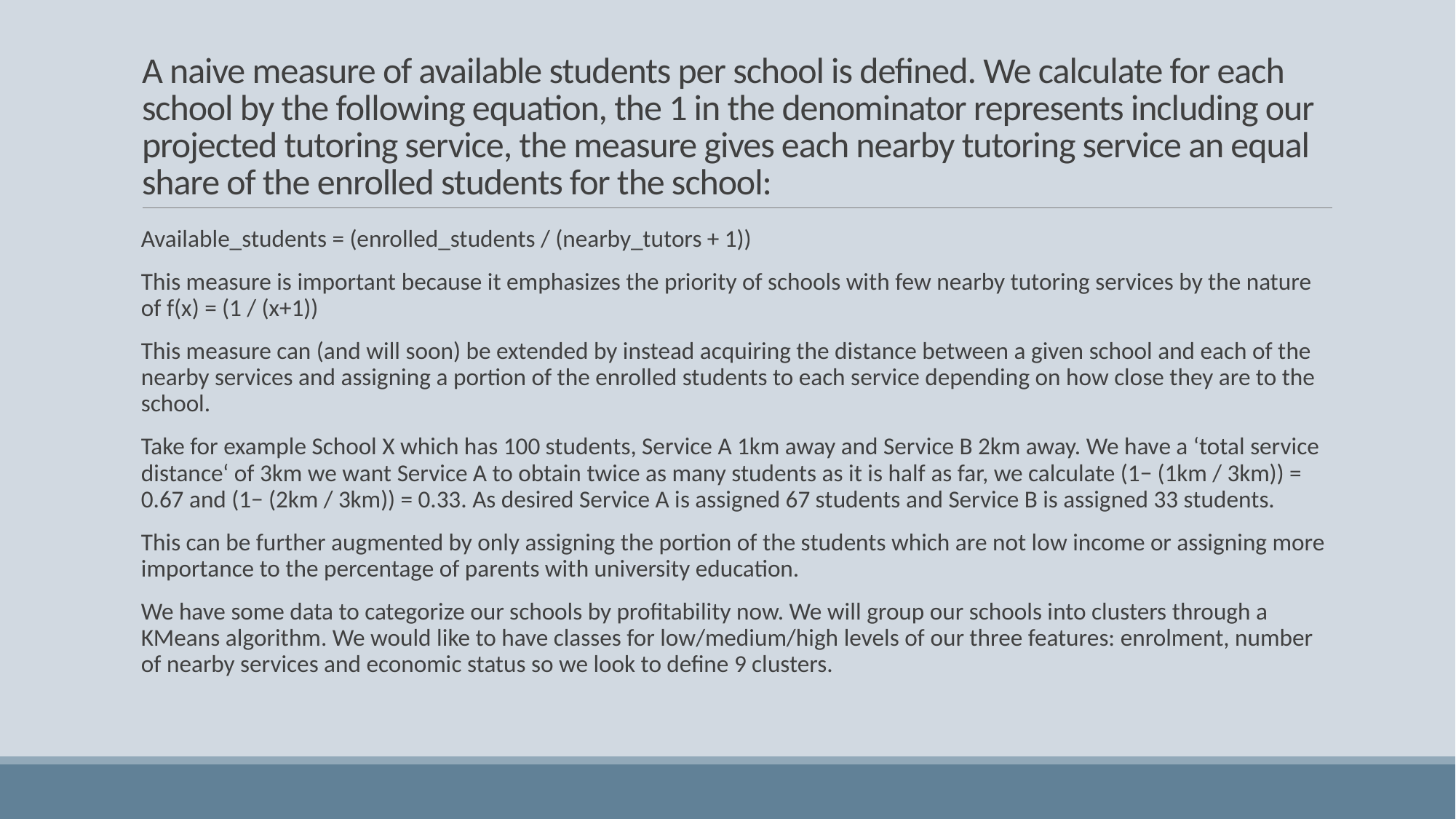

# A naive measure of available students per school is defined. We calculate for each school by the following equation, the 1 in the denominator represents including our projected tutoring service, the measure gives each nearby tutoring service an equal share of the enrolled students for the school:
Available_students = (enrolled_students / (nearby_tutors + 1))
This measure is important because it emphasizes the priority of schools with few nearby tutoring services by the nature of f(x) = (1 / (x+1))
This measure can (and will soon) be extended by instead acquiring the distance between a given school and each of the nearby services and assigning a portion of the enrolled students to each service depending on how close they are to the school.
Take for example School X which has 100 students, Service A 1km away and Service B 2km away. We have a ‘total service distance‘ of 3km we want Service A to obtain twice as many students as it is half as far, we calculate (1− (1km / 3km)) = 0.67 and (1− (2km / 3km)) = 0.33. As desired Service A is assigned 67 students and Service B is assigned 33 students.
This can be further augmented by only assigning the portion of the students which are not low income or assigning more importance to the percentage of parents with university education.
We have some data to categorize our schools by proﬁtability now. We will group our schools into clusters through a KMeans algorithm. We would like to have classes for low/medium/high levels of our three features: enrolment, number of nearby services and economic status so we look to deﬁne 9 clusters.